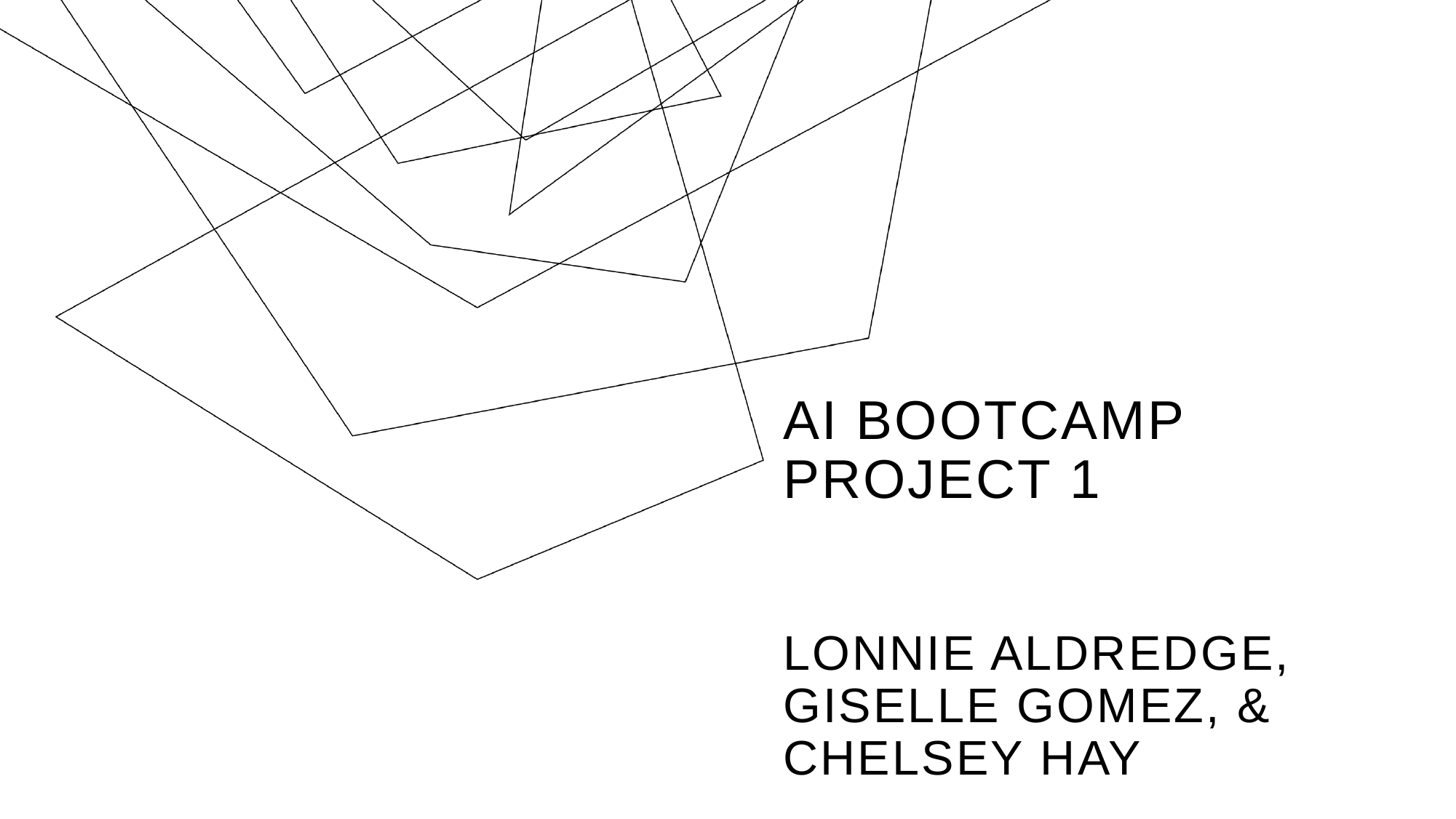

# AI Bootcamp Project 1 Lonnie Aldredge, Giselle Gomez, & Chelsey Hay